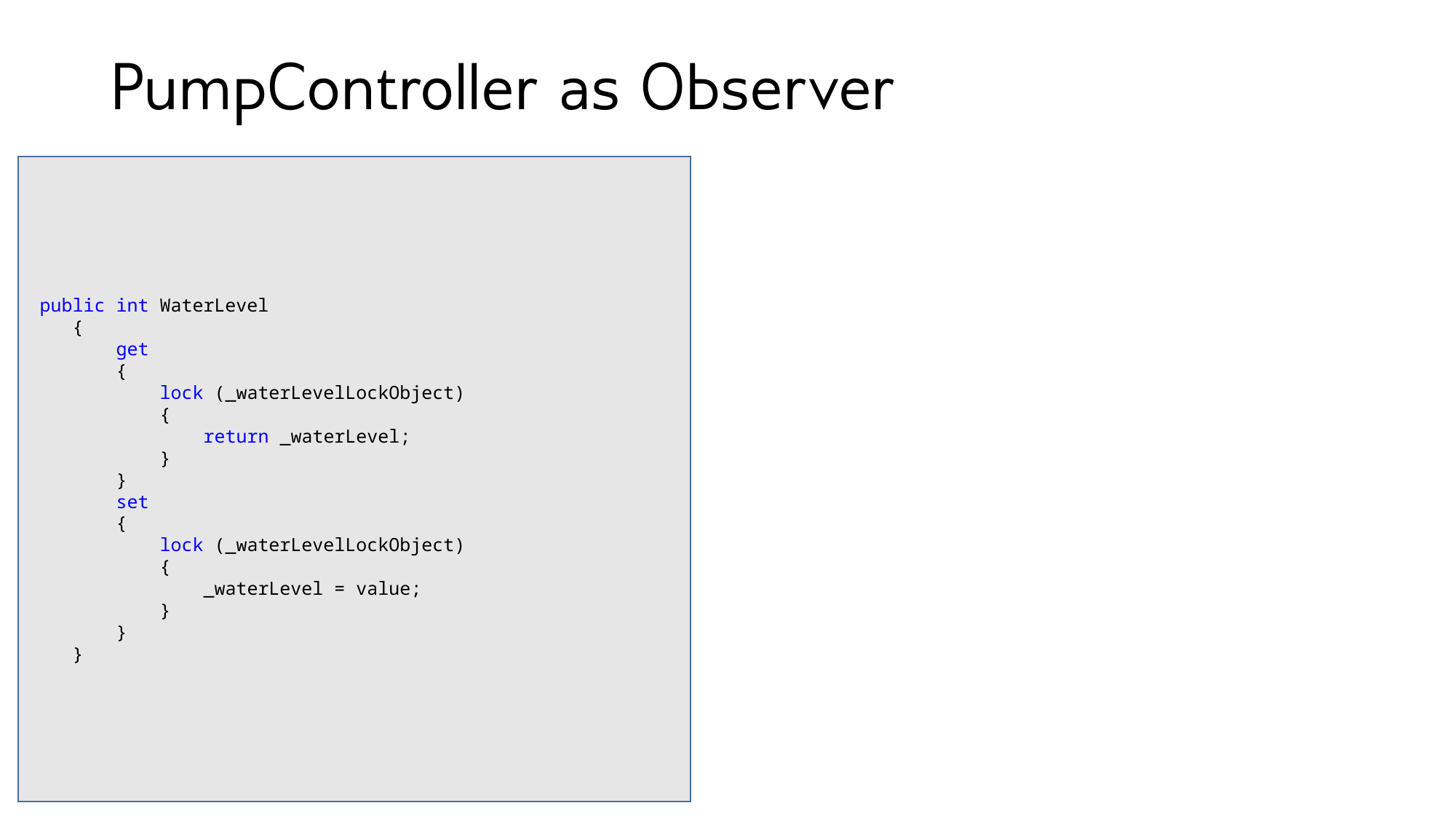

# PumpController as Observer
 public int WaterLevel
    {
        get
        {
            lock (_waterLevelLockObject)
            {
                return _waterLevel;
            }
        }
        set
        {
            lock (_waterLevelLockObject)
            {
                _waterLevel = value;
            }
        }
    }